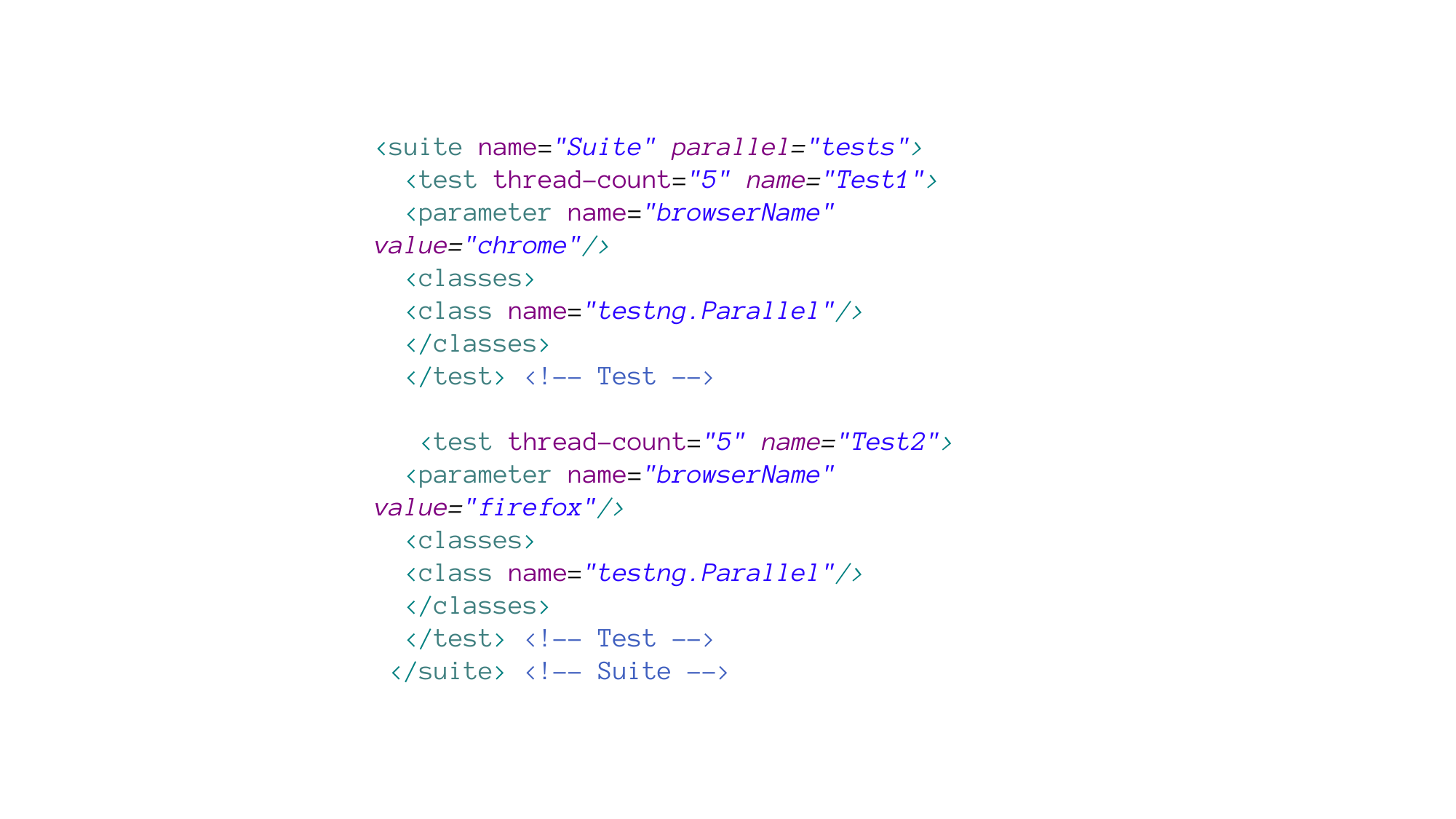

<suite name="Suite" parallel="tests">
  <test thread-count="5" name="Test1">
  <parameter name="browserName"  value="chrome"/>
  <classes>
  <class name="testng.Parallel"/>
  </classes>
  </test> <!-- Test -->

   <test thread-count="5" name="Test2">
  <parameter name="browserName"  value="firefox"/>
  <classes>
  <class name="testng.Parallel"/>
  </classes>
  </test> <!-- Test -->
 </suite> <!-- Suite -->
#